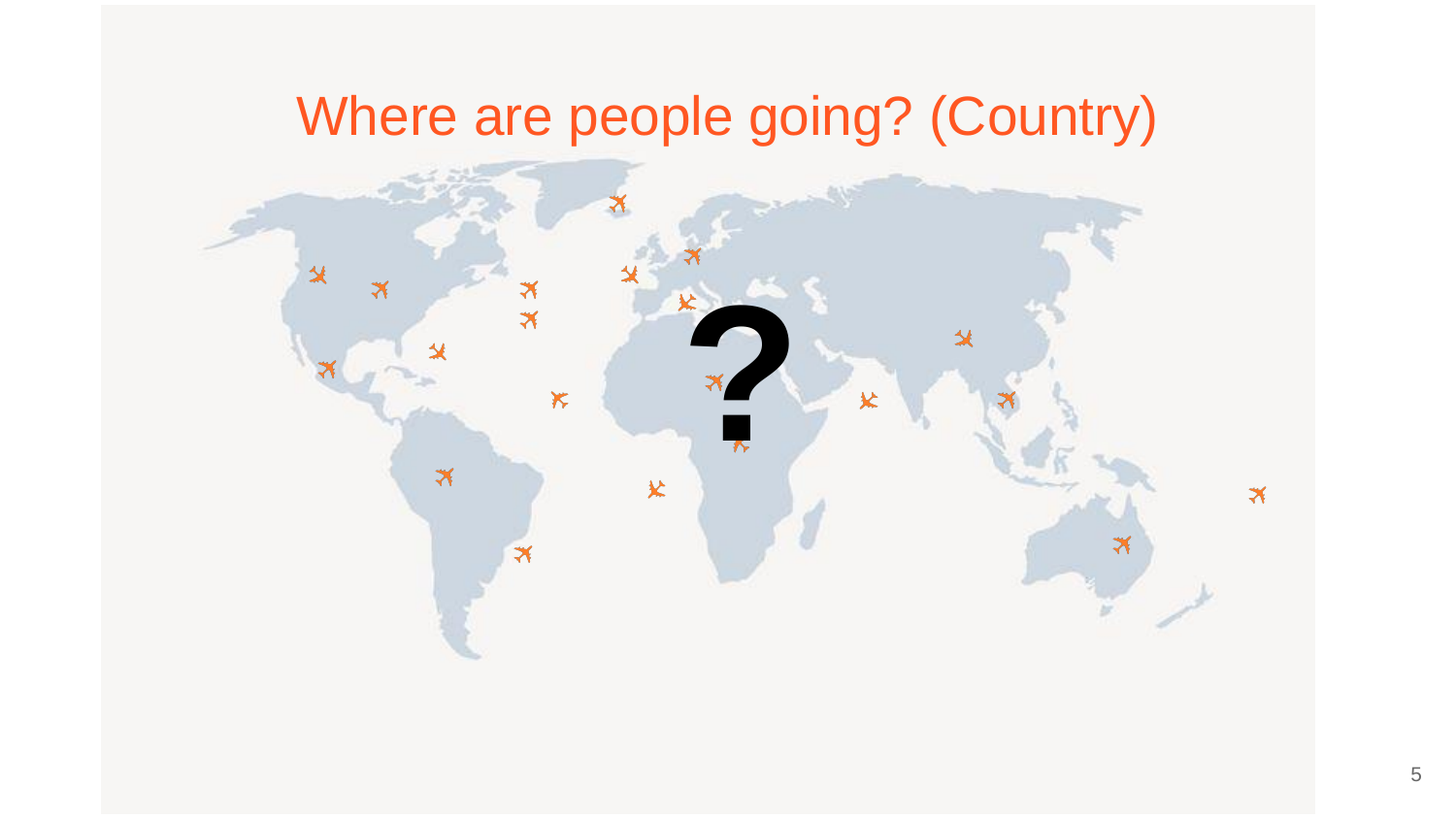

# Where are people going? (Country)
?

5